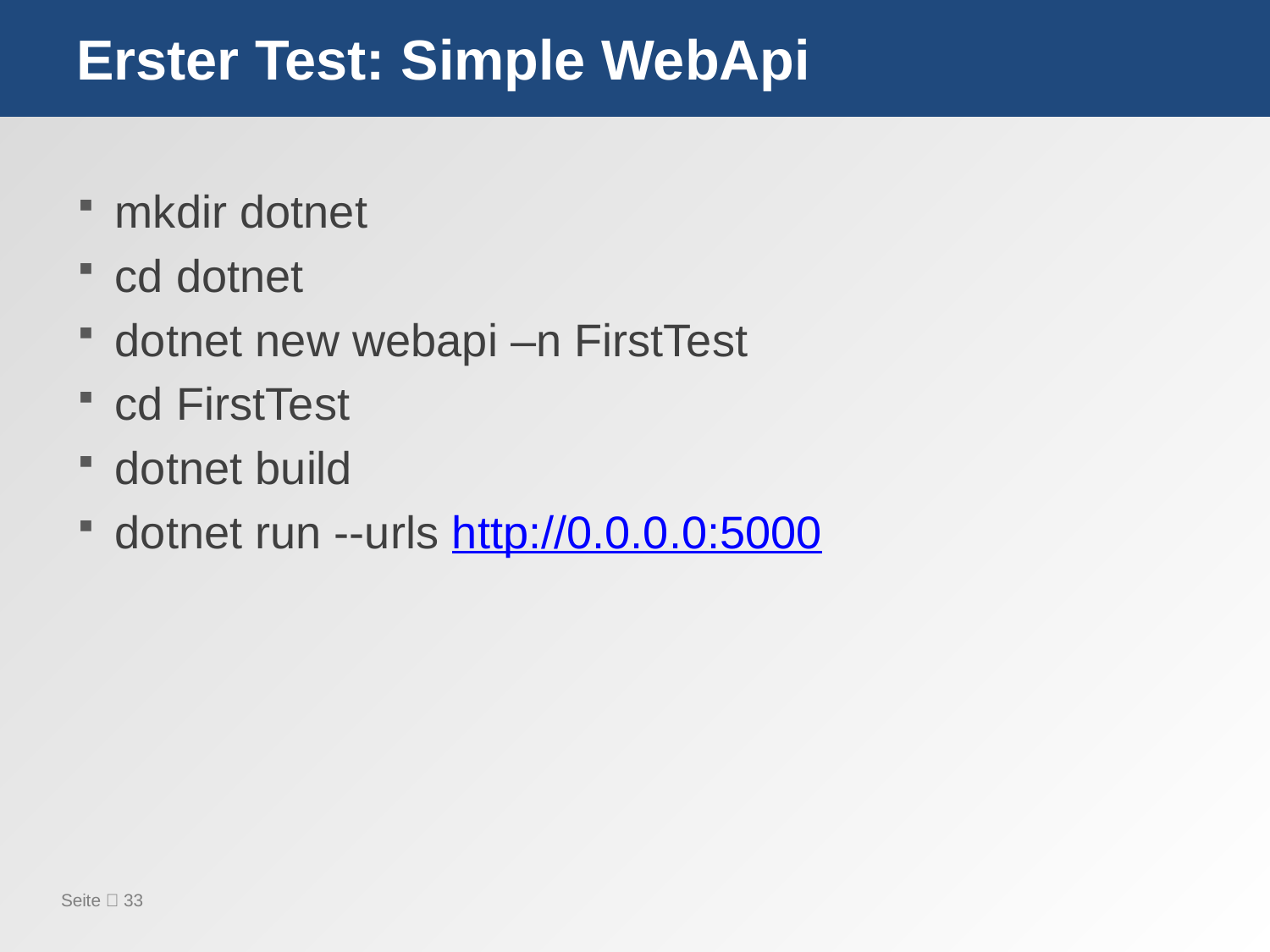

# Erster Test: Simple WebApi
mkdir dotnet
cd dotnet
dotnet new webapi –n FirstTest
cd FirstTest
dotnet build
dotnet run --urls http://0.0.0.0:5000